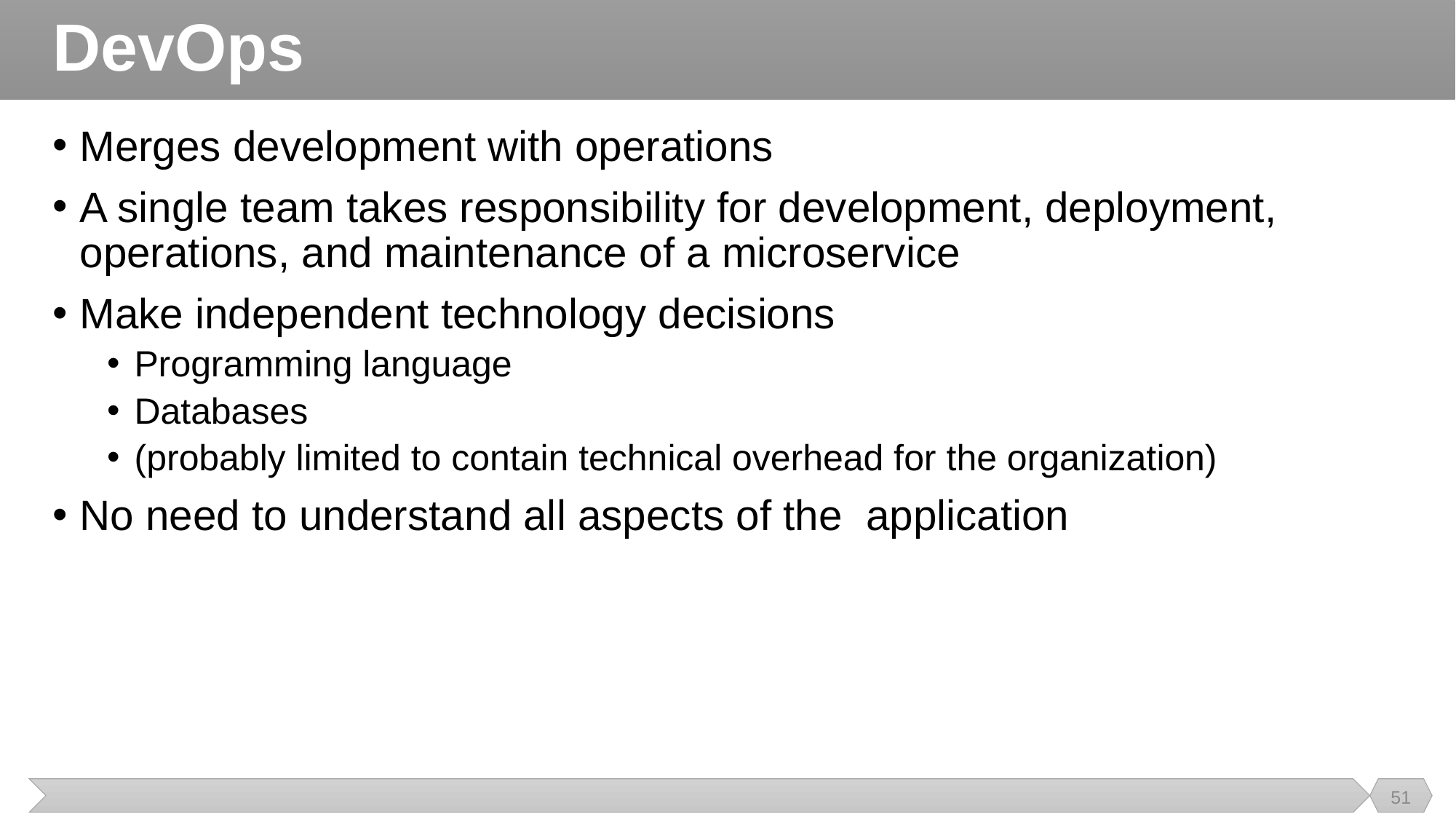

# DevOps
Merges development with operations
A single team takes responsibility for development, deployment, operations, and maintenance of a microservice
Make independent technology decisions
Programming language
Databases
(probably limited to contain technical overhead for the organization)
No need to understand all aspects of the  application

51